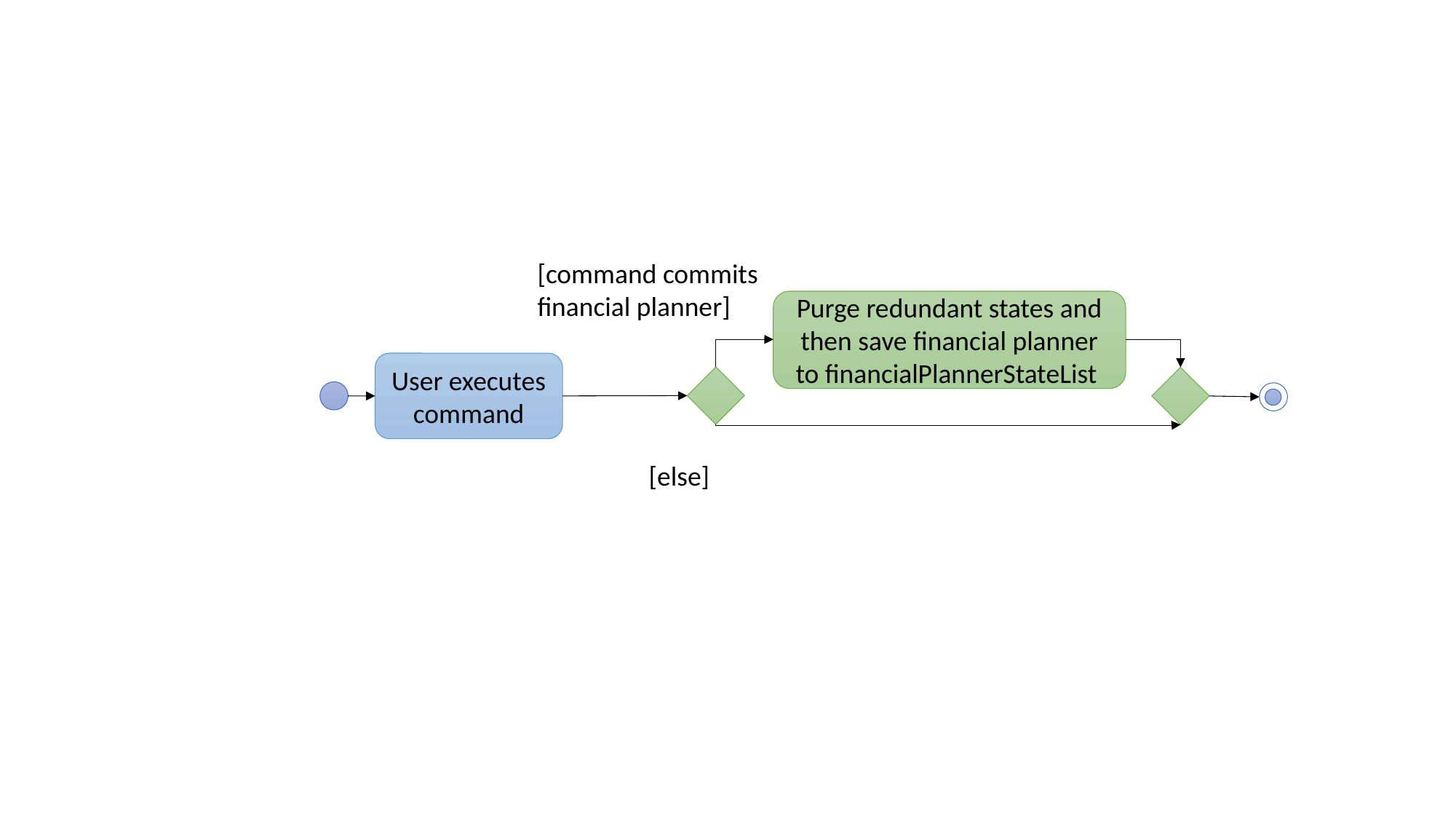

[command commits financial planner]
Purge redundant states and then save financial planner to financialPlannerStateList
User executes command

[else]